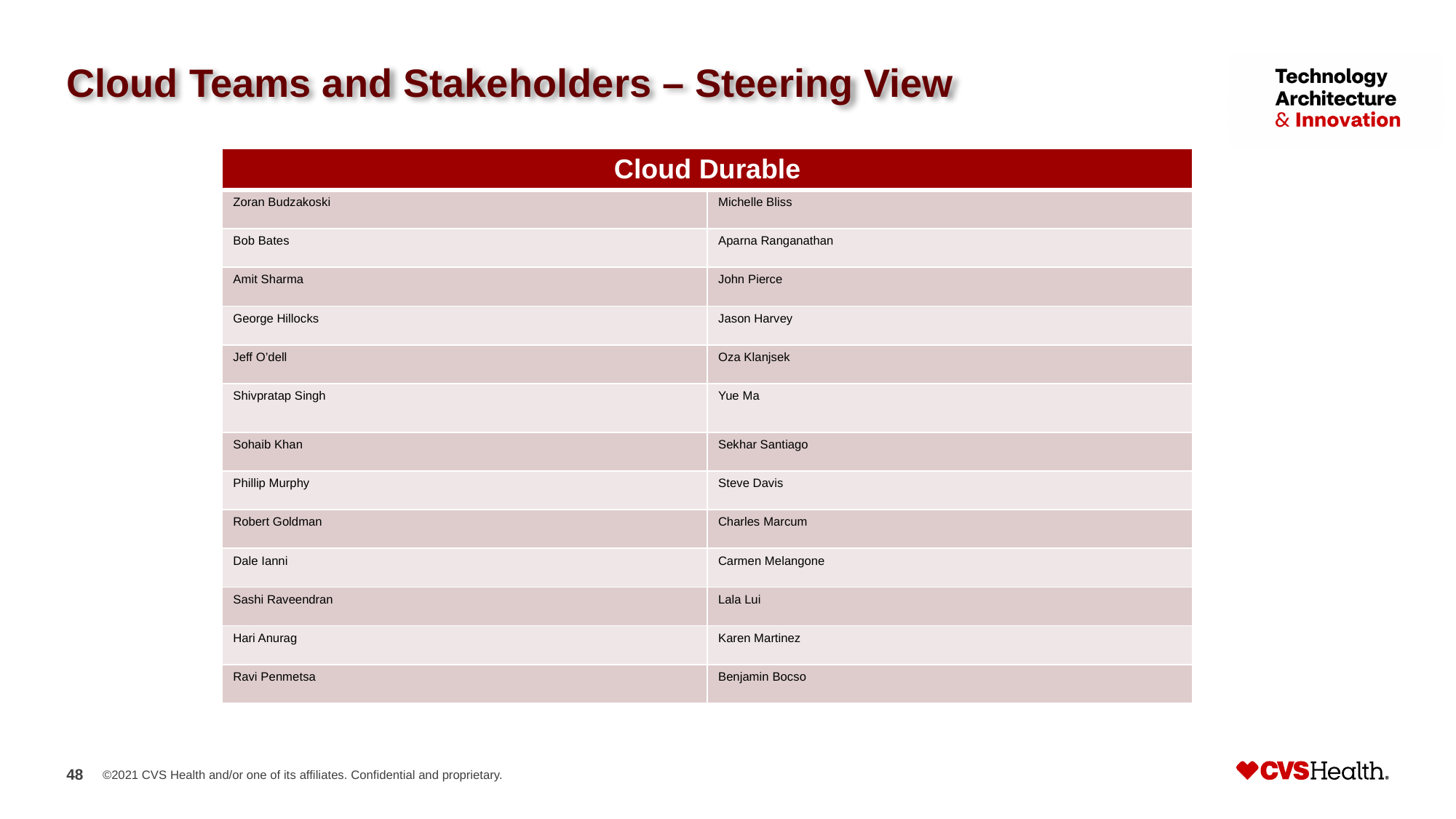

# Cloud Teams and Stakeholders – Steering View
| Cloud Durable |  |
| --- | --- |
| Zoran Budzakoski | Michelle Bliss |
| Bob Bates | Aparna Ranganathan |
| Amit Sharma | John Pierce |
| George Hillocks | Jason Harvey |
| Jeff O’dell | Oza Klanjsek |
| Shivpratap Singh | Yue Ma |
| Sohaib Khan | Sekhar Santiago |
| Phillip Murphy | Steve Davis |
| Robert Goldman | Charles Marcum |
| Dale Ianni | Carmen Melangone |
| Sashi Raveendran | Lala Lui |
| Hari Anurag | Karen Martinez |
| Ravi Penmetsa | Benjamin Bocso |